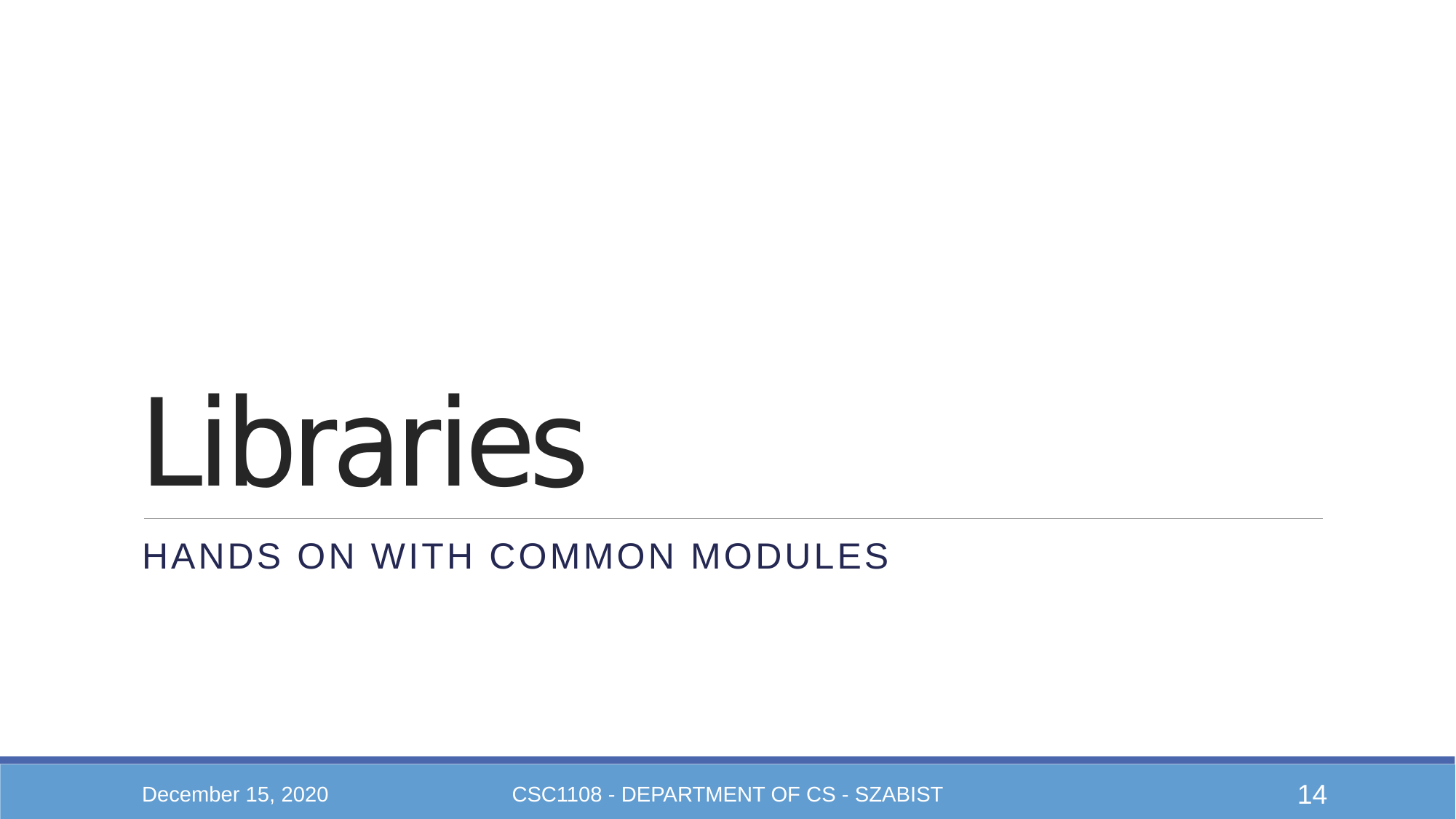

# Libraries
Hands on with common modules
December 15, 2020
CSC1108 - Department of CS - SZABIST
14